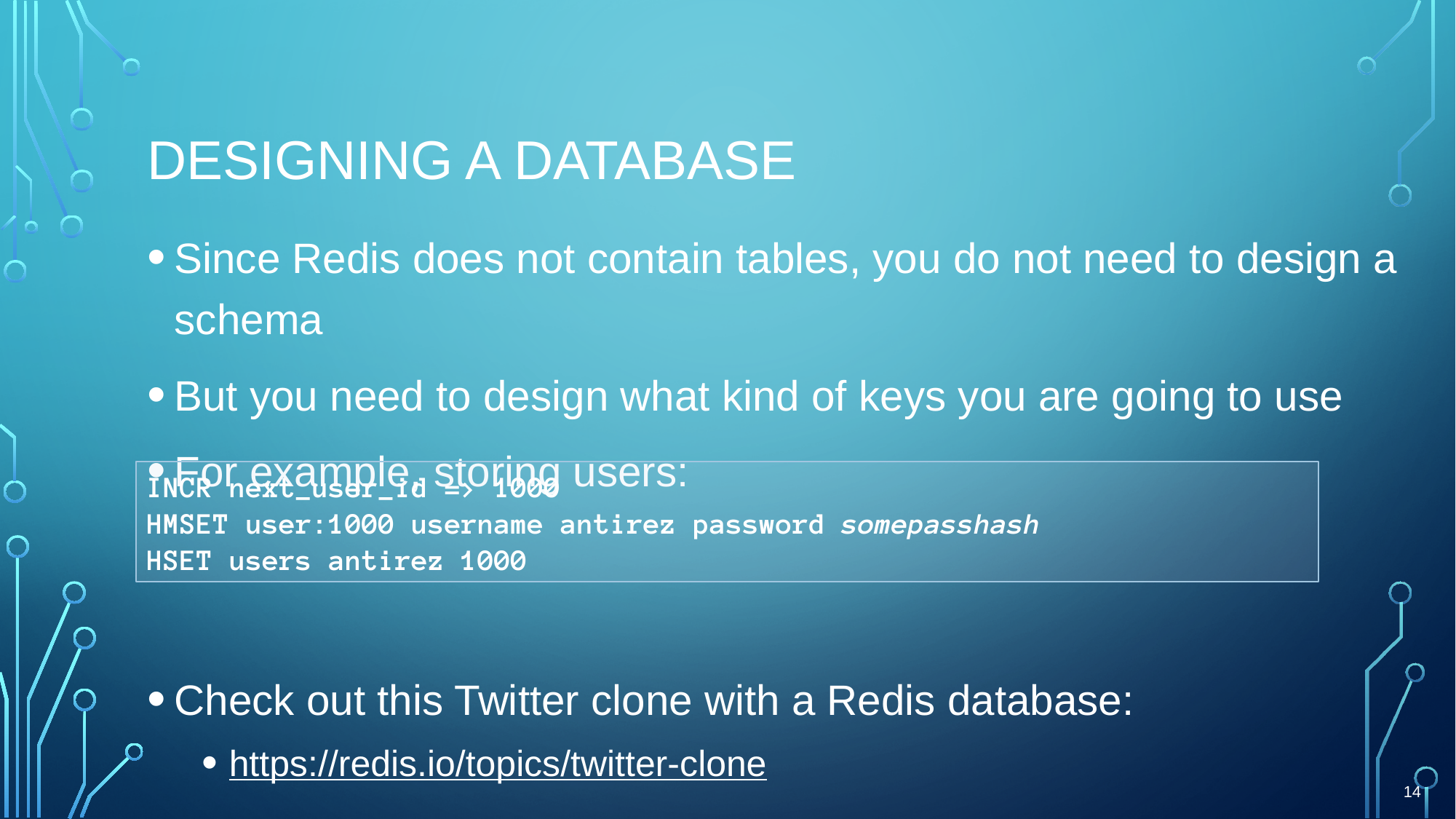

# Designing a database
Since Redis does not contain tables, you do not need to design a schema
But you need to design what kind of keys you are going to use
For example, storing users:

Check out this Twitter clone with a Redis database:
https://redis.io/topics/twitter-clone
INCR next_user_id => 1000
HMSET user:1000 username antirez password somepasshash
HSET users antirez 1000
14